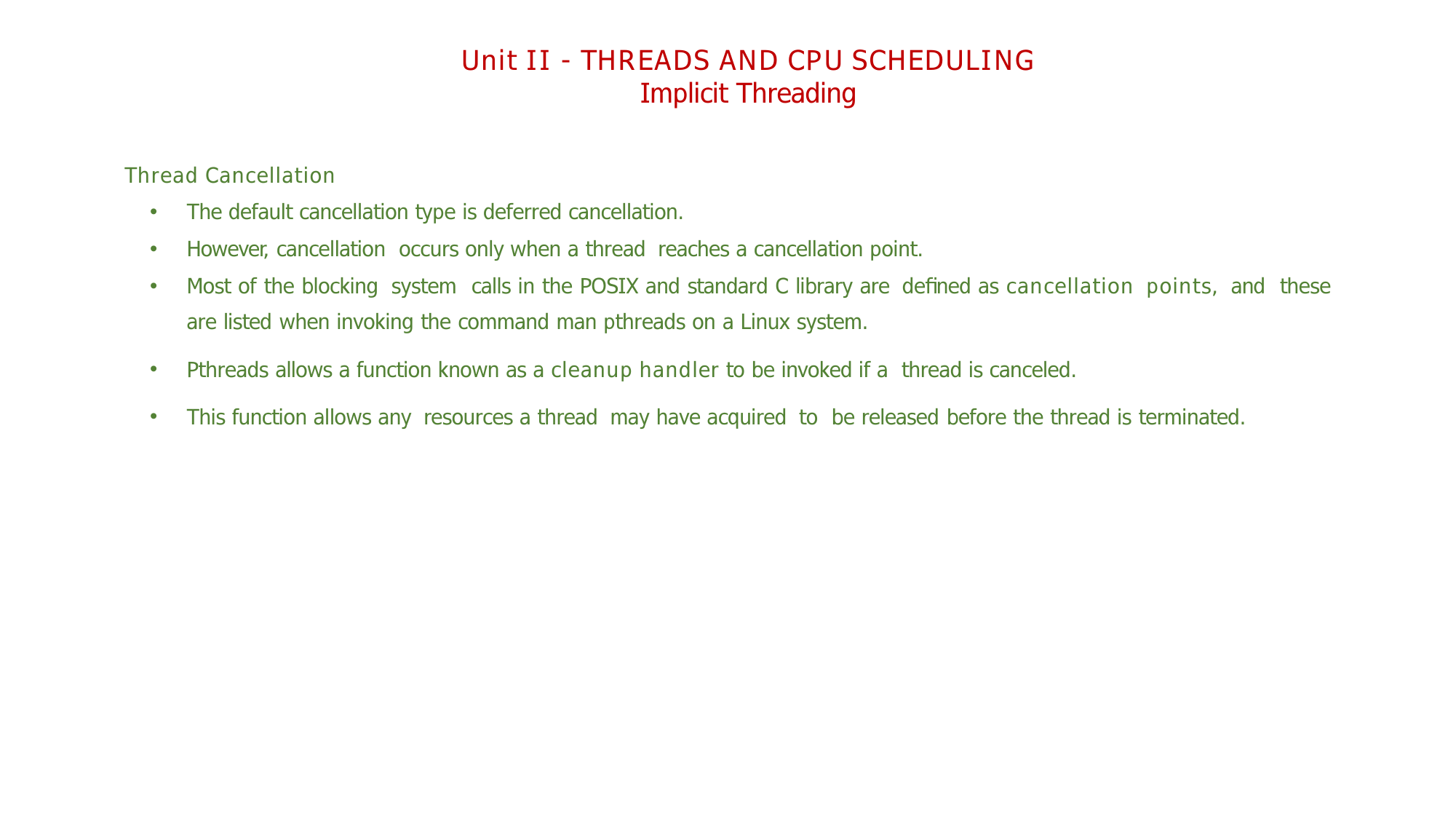

Unit II - THREADS AND CPU SCHEDULING
Implicit Threading

Thread Cancellation
The default cancellation type is deferred cancellation.
However, cancellation  occurs only when a thread reaches a cancellation point.
Most of the blocking system  calls in the POSIX and standard C library are defined as cancellation points, and  these are listed when invoking the command man pthreads on a Linux system.
Pthreads allows a function known as a cleanup handler to be invoked if a  thread is canceled.
This function allows any resources a thread may have acquired to  be released before the thread is terminated.